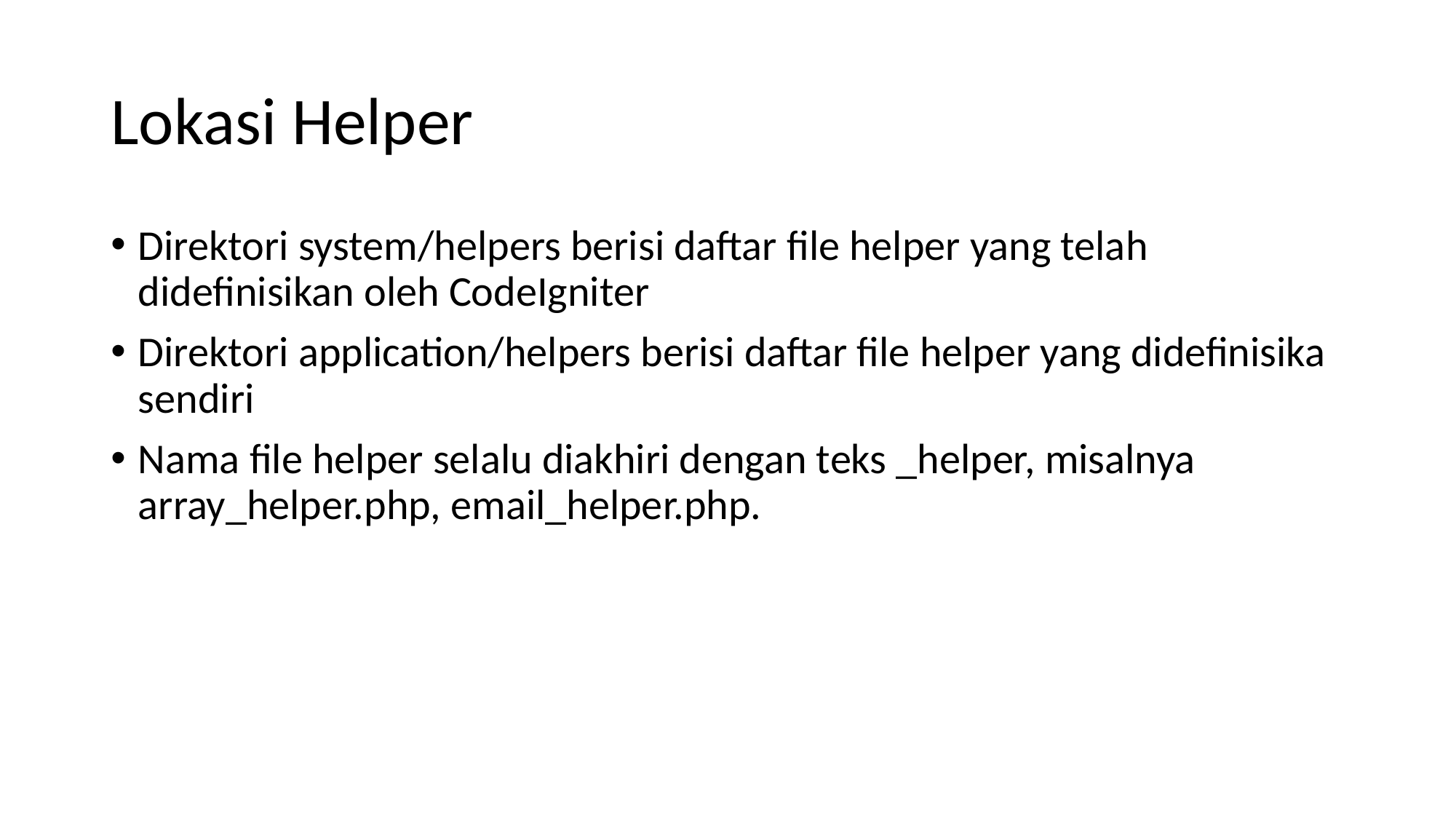

# Lokasi Helper
Direktori system/helpers berisi daftar file helper yang telah didefinisikan oleh CodeIgniter
Direktori application/helpers berisi daftar file helper yang didefinisika sendiri
Nama file helper selalu diakhiri dengan teks _helper, misalnya array_helper.php, email_helper.php.